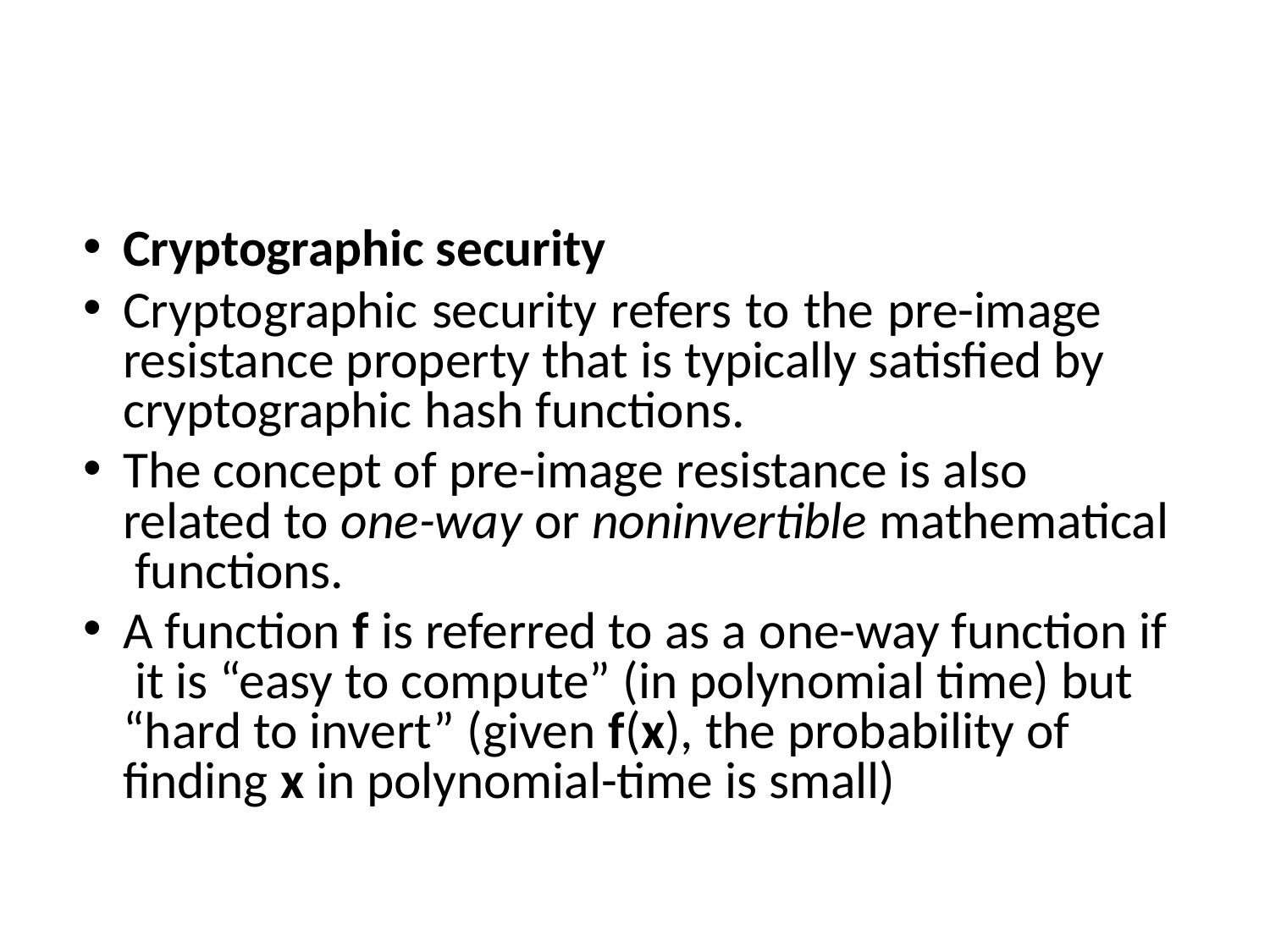

Cryptographic security
Cryptographic security refers to the pre-image  resistance property that is typically satisfied by  cryptographic hash functions.
The concept of pre-image resistance is also  related to one-way or noninvertible mathematical  functions.
A function f is referred to as a one-way function if  it is “easy to compute” (in polynomial time) but  “hard to invert” (given f(x), the probability of  finding x in polynomial-time is small)